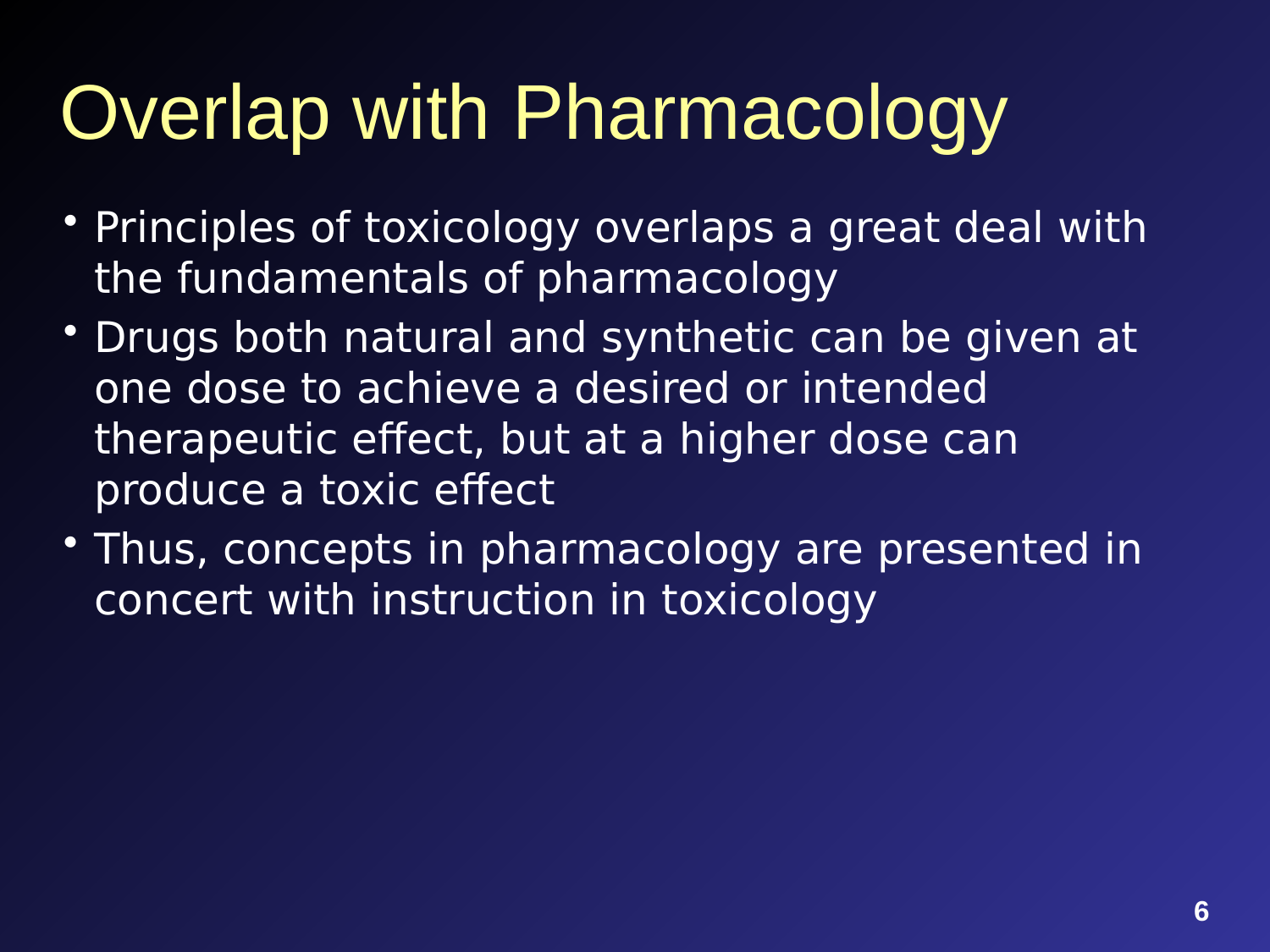

# Overlap with Pharmacology
Principles of toxicology overlaps a great deal with the fundamentals of pharmacology
Drugs both natural and synthetic can be given at one dose to achieve a desired or intended therapeutic effect, but at a higher dose can produce a toxic effect
Thus, concepts in pharmacology are presented in concert with instruction in toxicology
6